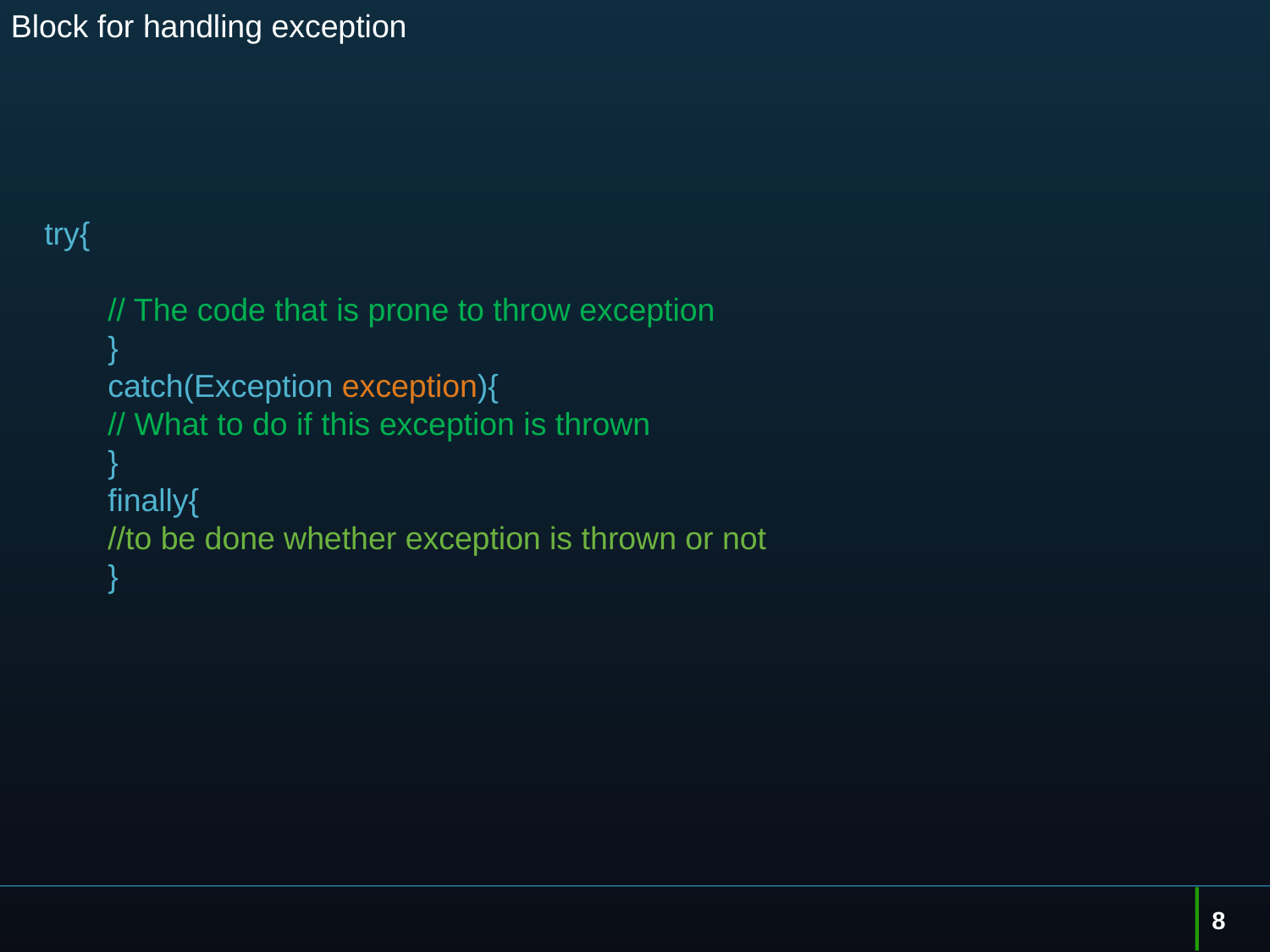

# Block for handling exception
try{

// The code that is prone to throw exception
}
catch(Exception exception){
// What to do if this exception is thrown
}
finally{
//to be done whether exception is thrown or not
}
8